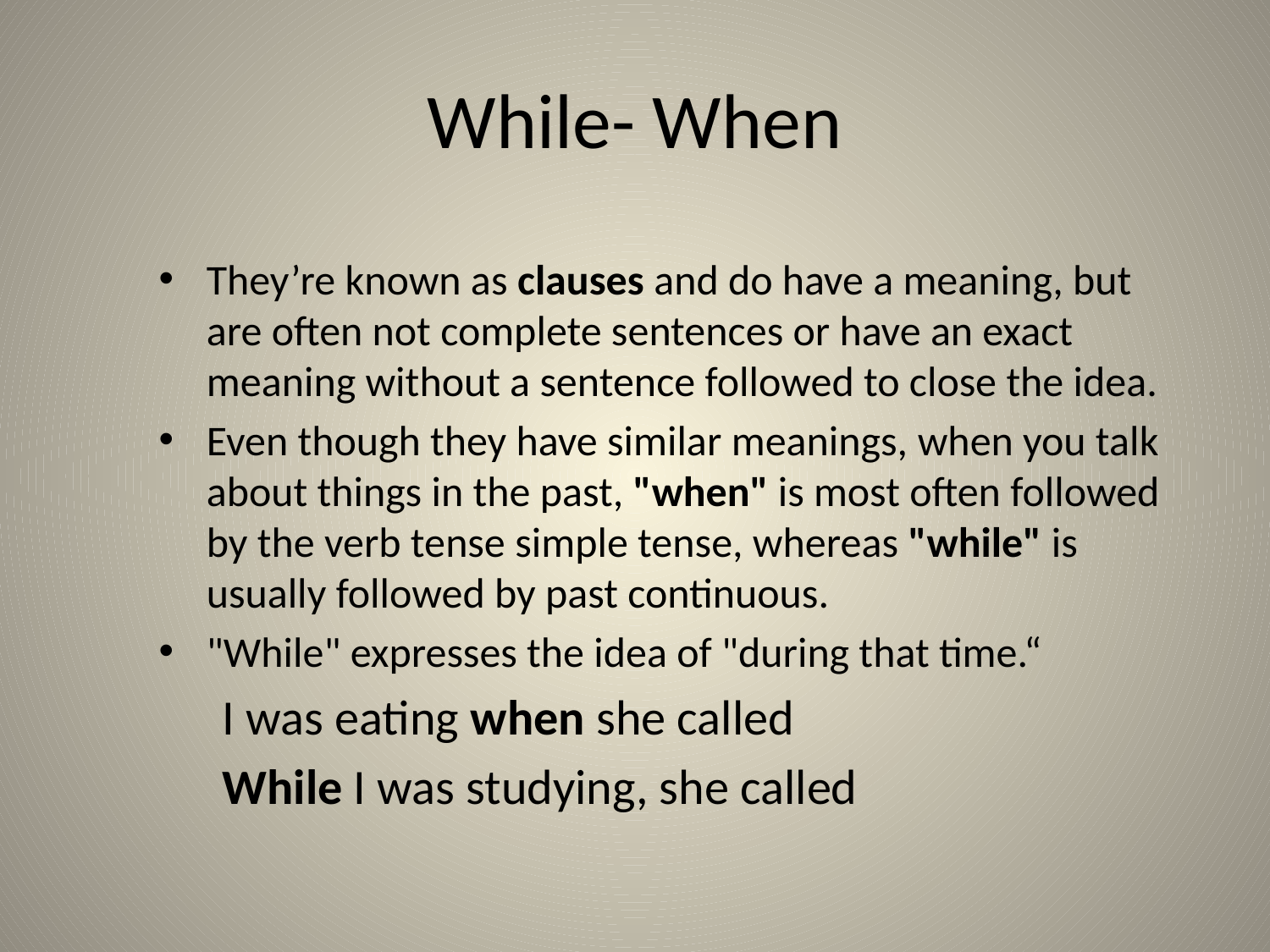

# While- When
They’re known as clauses and do have a meaning, but are often not complete sentences or have an exact meaning without a sentence followed to close the idea.
Even though they have similar meanings, when you talk about things in the past, "when" is most often followed by the verb tense simple tense, whereas "while" is usually followed by past continuous.
"While" expresses the idea of "during that time.“
I was eating when she called
While I was studying, she called